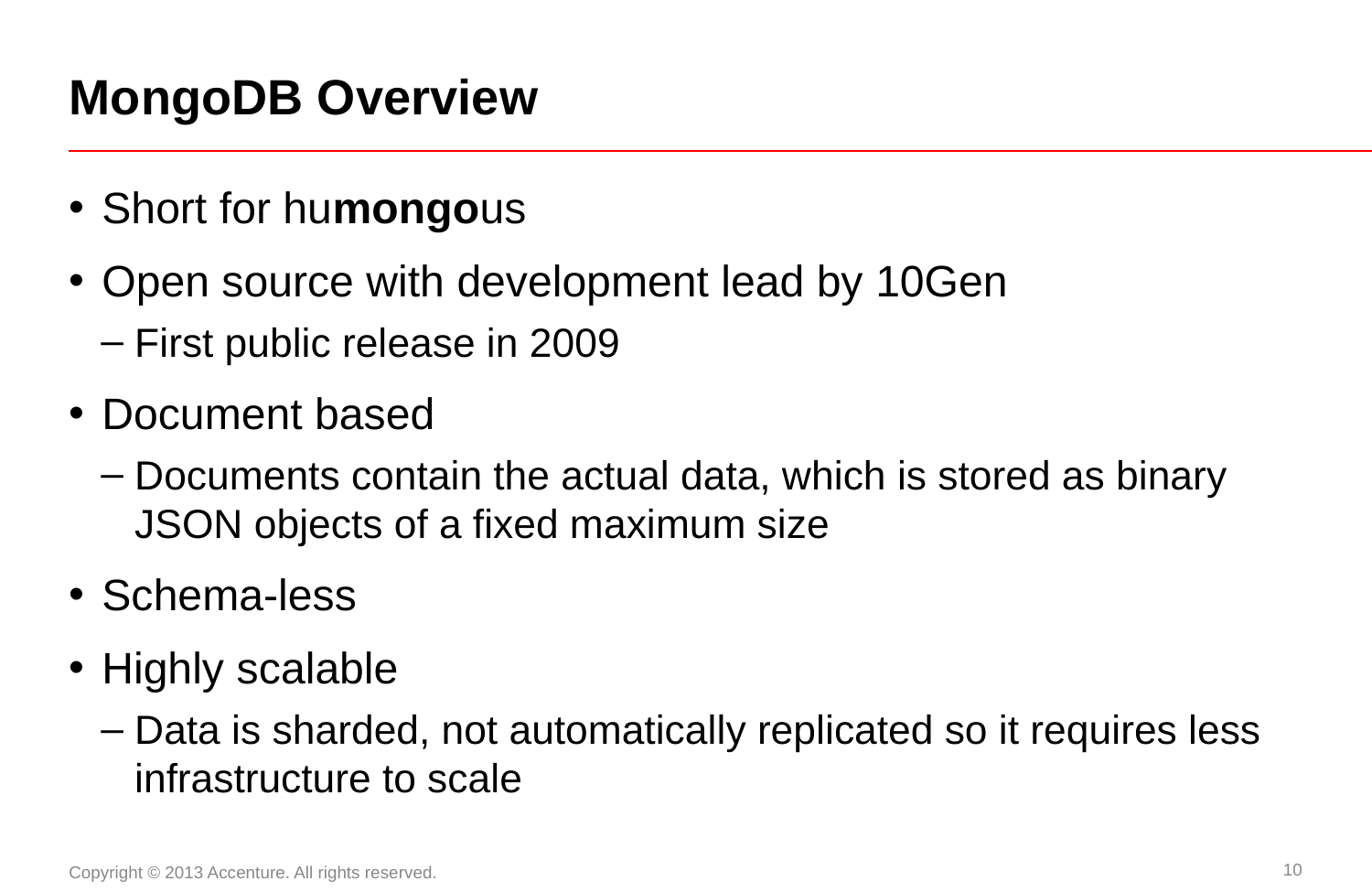

# MongoDB Overview
Short for humongous
Open source with development lead by 10Gen
First public release in 2009
Document based
Documents contain the actual data, which is stored as binary JSON objects of a fixed maximum size
Schema-less
Highly scalable
Data is sharded, not automatically replicated so it requires less infrastructure to scale